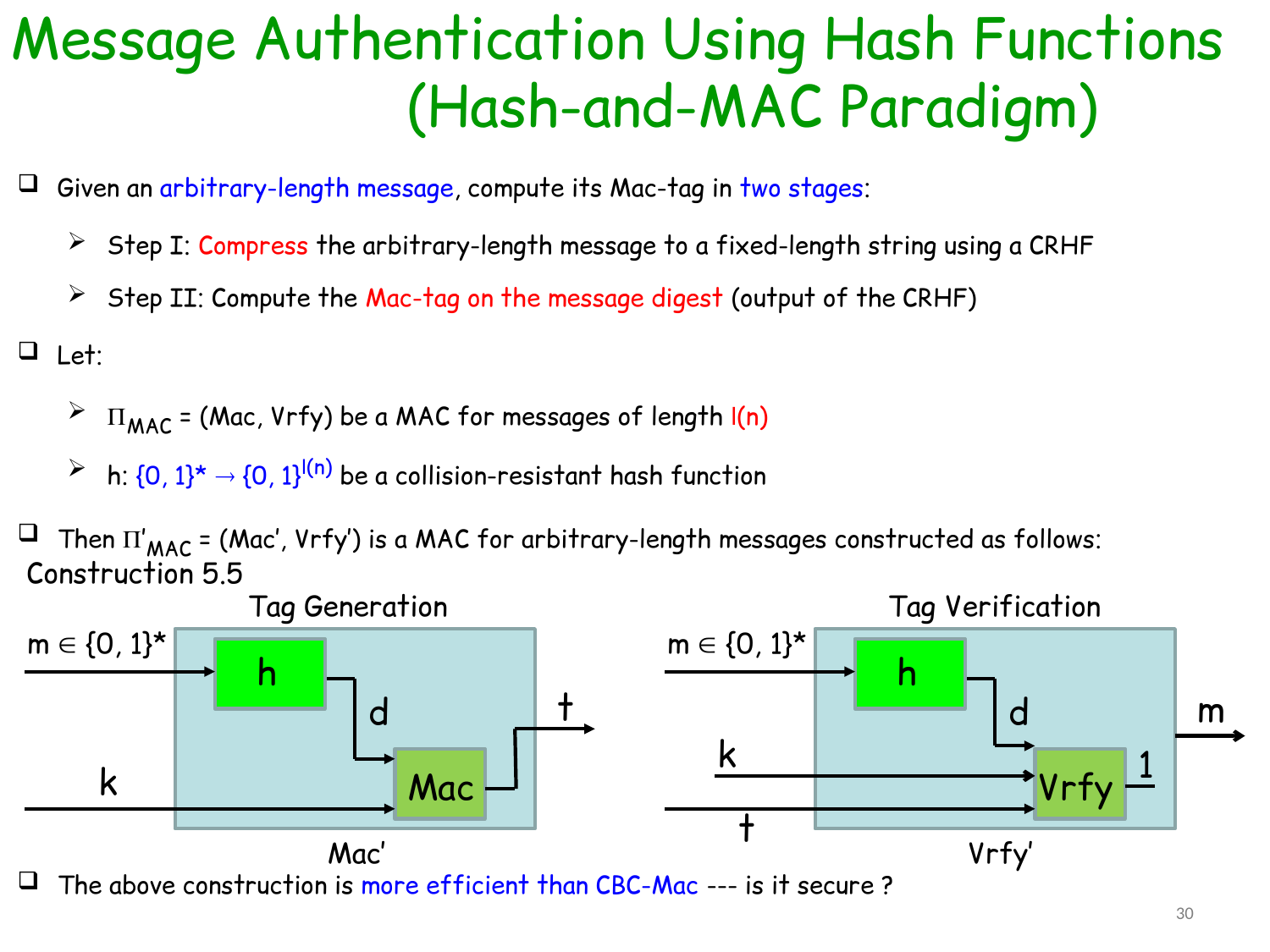

Message Authentication Using Hash Functions                 (Hash-and-MAC Paradigm)
Given an arbitrary-length message, compute its Mac-tag in two stages:
Step I: Compress the arbitrary-length message to a fixed-length string using a CRHF
Step II: Compute the Mac-tag on the message digest (output of the CRHF)
Let:
ΠMAC = (Mac, Vrfy) be a MAC for messages of length l(n)
h: {0, 1}* → {0, 1}l(n) be a collision-resistant hash function
Then Π’MAC = (Mac’, Vrfy’) is a MAC for arbitrary-length messages constructed as follows:
Construction 5.5
Tag Generation
Tag Verification
m ∈ {0, 1}*
m ∈ {0, 1}*

h

h
d
t
d
m
k
1

Mac

Vrfy
k
t
Mac’
Vrfy’
The above construction is more efficient than CBC-Mac --- is it secure ?
30